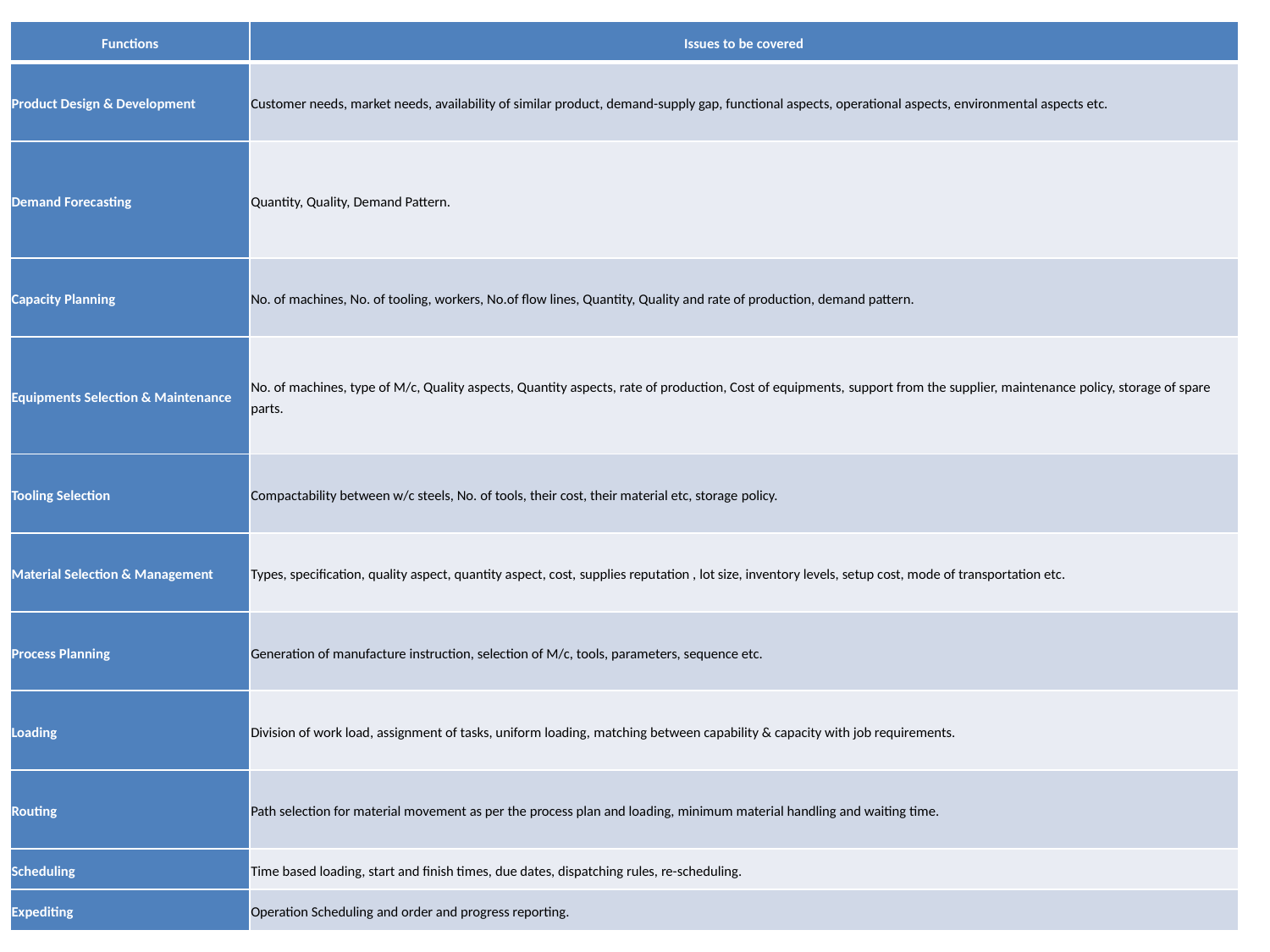

| Functions | Issues to be covered |
| --- | --- |
| Product Design & Development | Customer needs, market needs, availability of similar product, demand-supply gap, functional aspects, operational aspects, environmental aspects etc. |
| Demand Forecasting | Quantity, Quality, Demand Pattern. |
| Capacity Planning | No. of machines, No. of tooling, workers, No.of flow lines, Quantity, Quality and rate of production, demand pattern. |
| Equipments Selection & Maintenance | No. of machines, type of M/c, Quality aspects, Quantity aspects, rate of production, Cost of equipments, support from the supplier, maintenance policy, storage of spare parts. |
| Tooling Selection | Compactability between w/c steels, No. of tools, their cost, their material etc, storage policy. |
| Material Selection & Management | Types, specification, quality aspect, quantity aspect, cost, supplies reputation , lot size, inventory levels, setup cost, mode of transportation etc. |
| Process Planning | Generation of manufacture instruction, selection of M/c, tools, parameters, sequence etc. |
| Loading | Division of work load, assignment of tasks, uniform loading, matching between capability & capacity with job requirements. |
| Routing | Path selection for material movement as per the process plan and loading, minimum material handling and waiting time. |
| Scheduling | Time based loading, start and finish times, due dates, dispatching rules, re-scheduling. |
| Expediting | Operation Scheduling and order and progress reporting. |
#